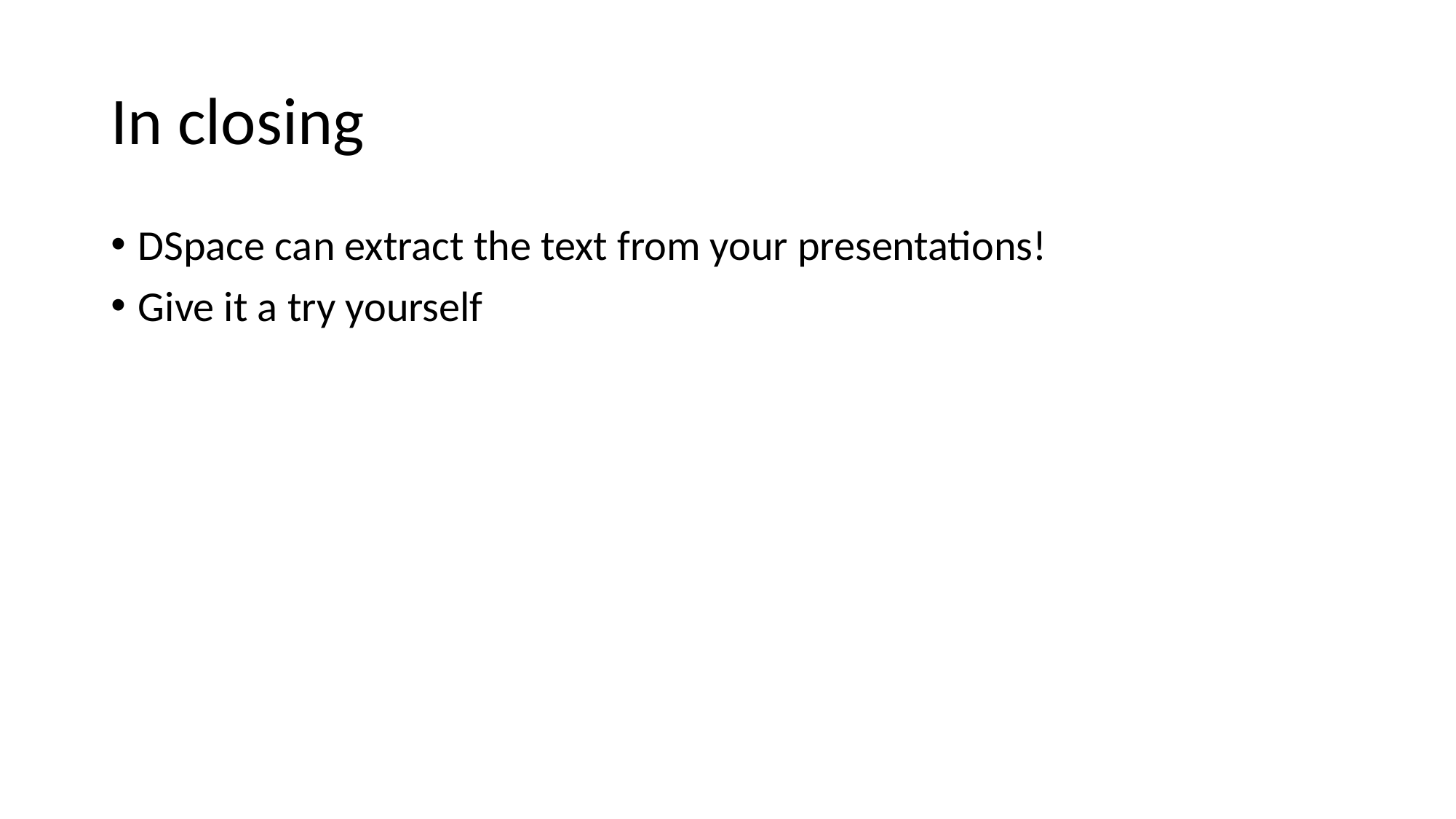

# In closing
DSpace can extract the text from your presentations!
Give it a try yourself